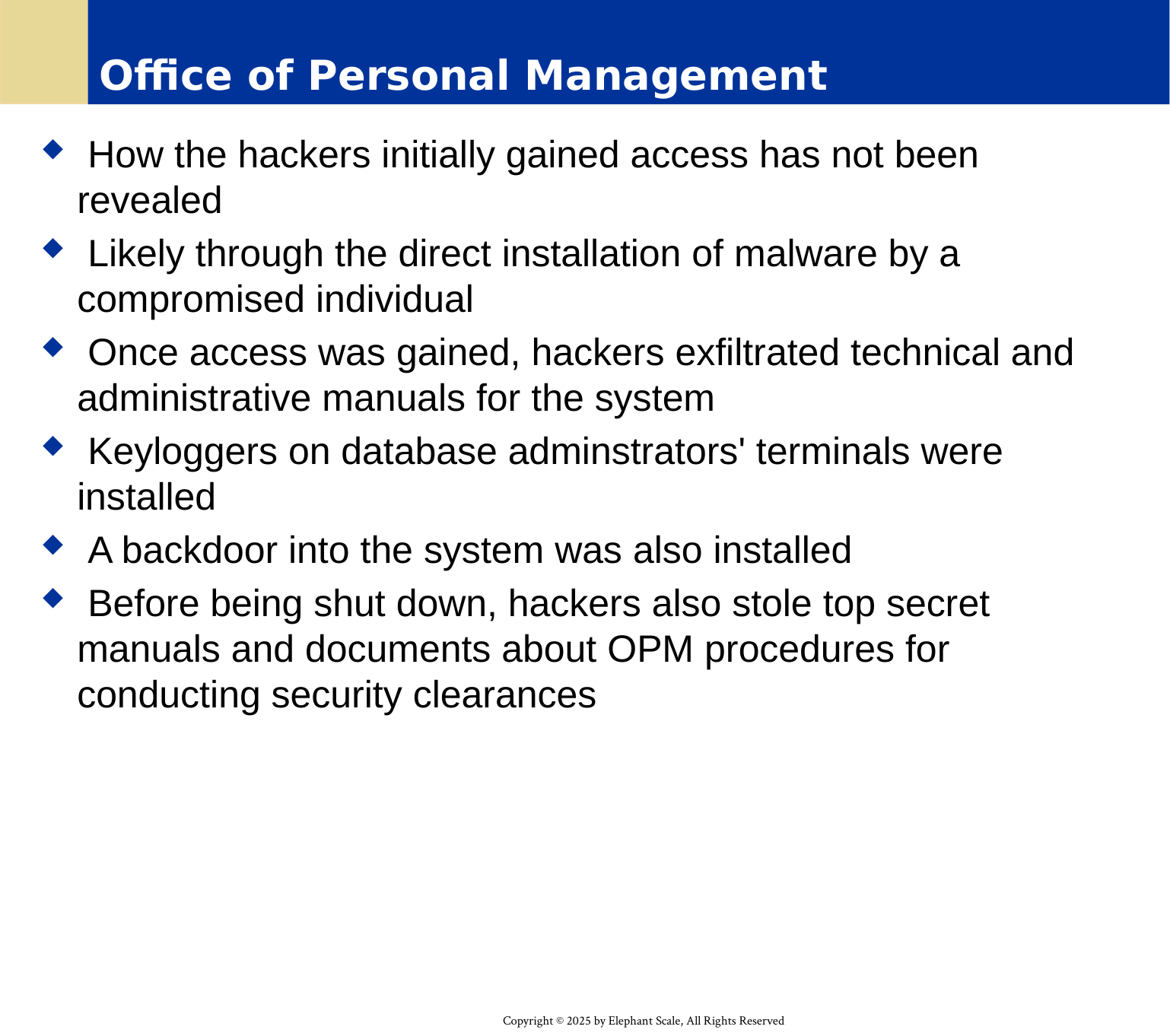

# Office of Personal Management
 How the hackers initially gained access has not been revealed
 Likely through the direct installation of malware by a compromised individual
 Once access was gained, hackers exfiltrated technical and administrative manuals for the system
 Keyloggers on database adminstrators' terminals were installed
 A backdoor into the system was also installed
 Before being shut down, hackers also stole top secret manuals and documents about OPM procedures for conducting security clearances
Copyright © 2025 by Elephant Scale, All Rights Reserved